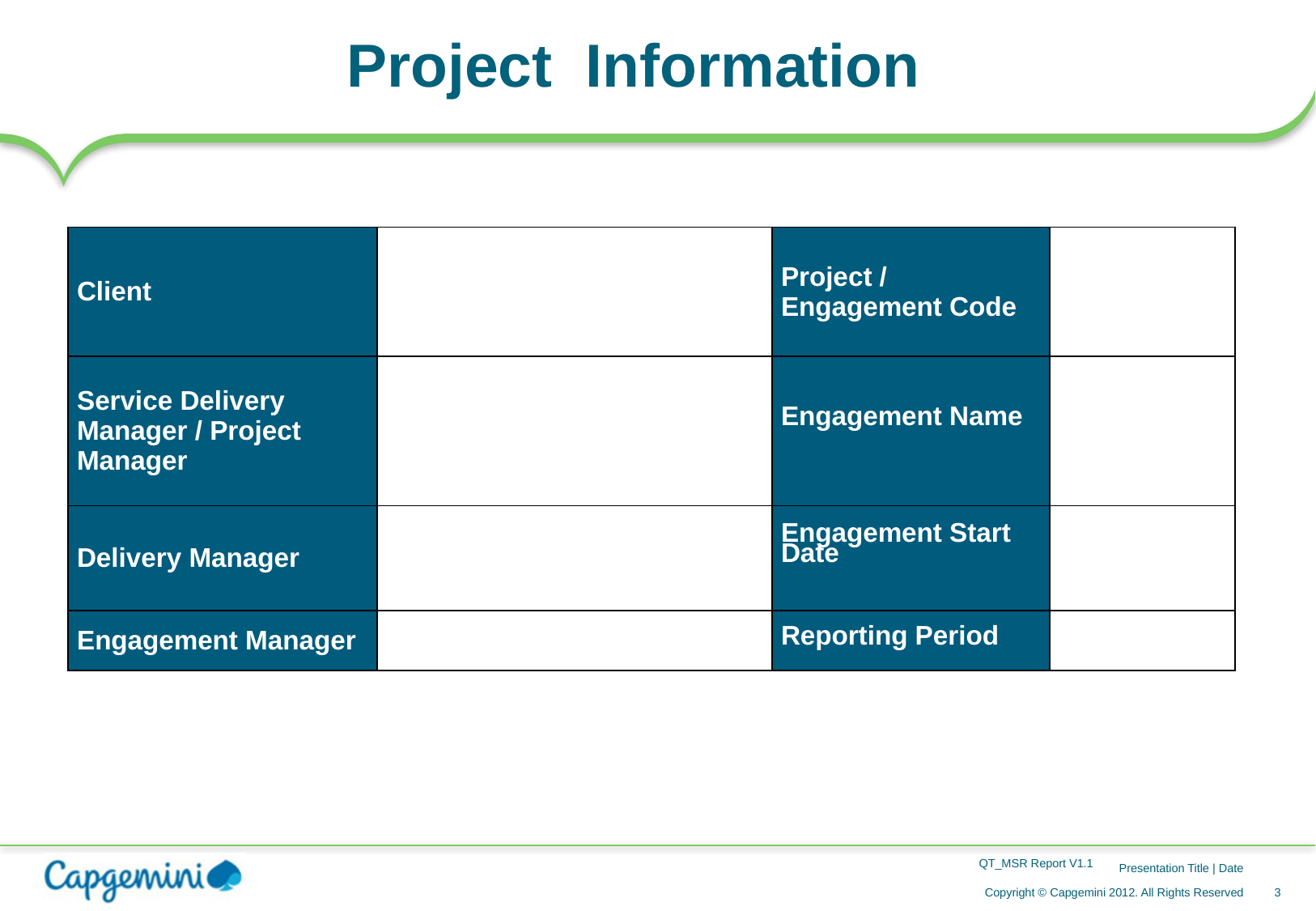

Project  Information
| Client |  | Project / Engagement Code |  |
| --- | --- | --- | --- |
| Service Delivery Manager / Project Manager |  | Engagement Name |  |
| Delivery Manager |  | Engagement Start Date |  |
| Engagement Manager |  | Reporting Period |  |
QT_MSR Report V1.1